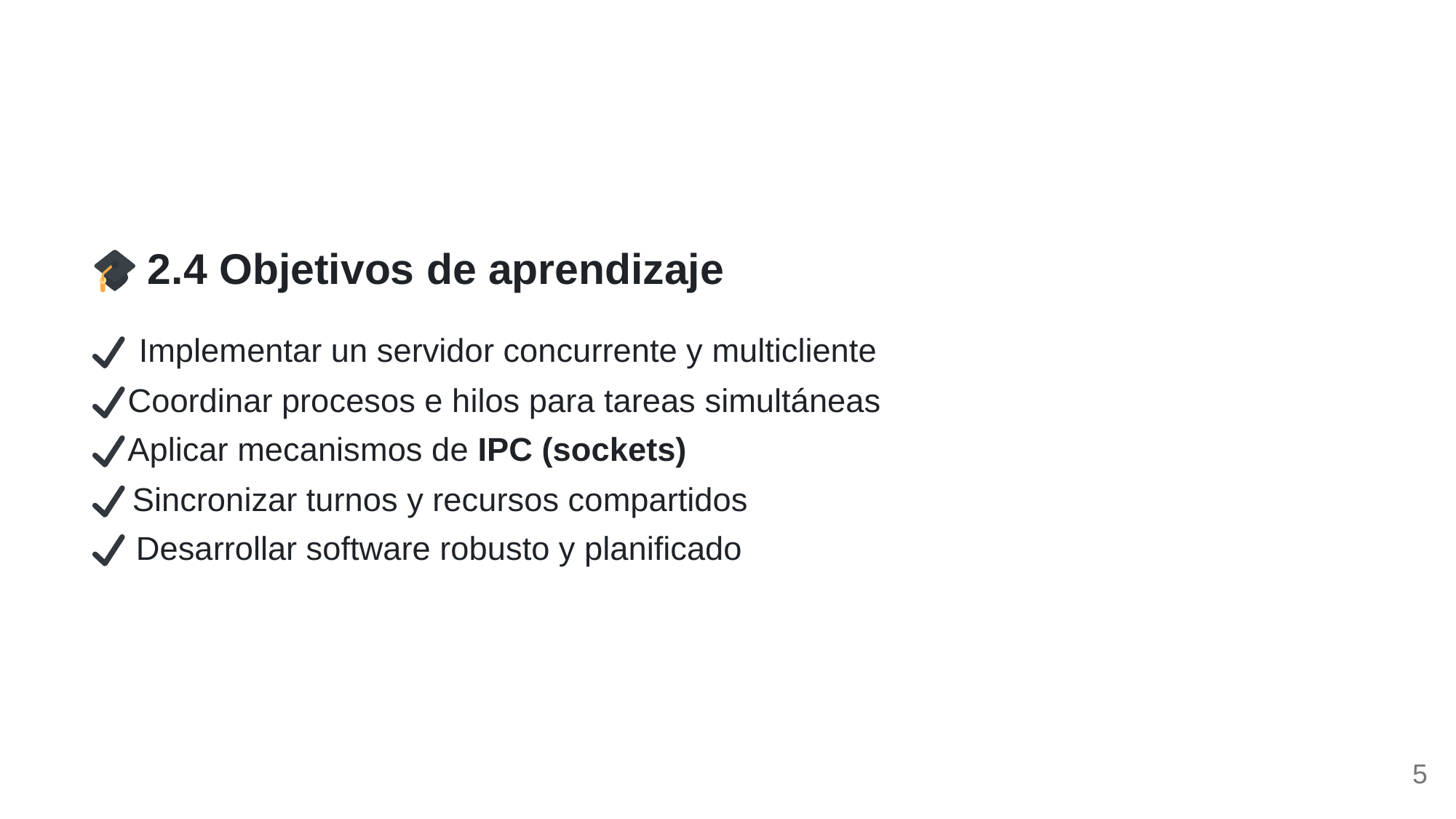

2.4 Objetivos de aprendizaje

 Implementar un servidor concurrente y multicliente

 Coordinar procesos e hilos para tareas simultáneas

 Aplicar mecanismos de IPC (sockets)

 Sincronizar turnos y recursos compartidos

 Desarrollar software robusto y planificado

5